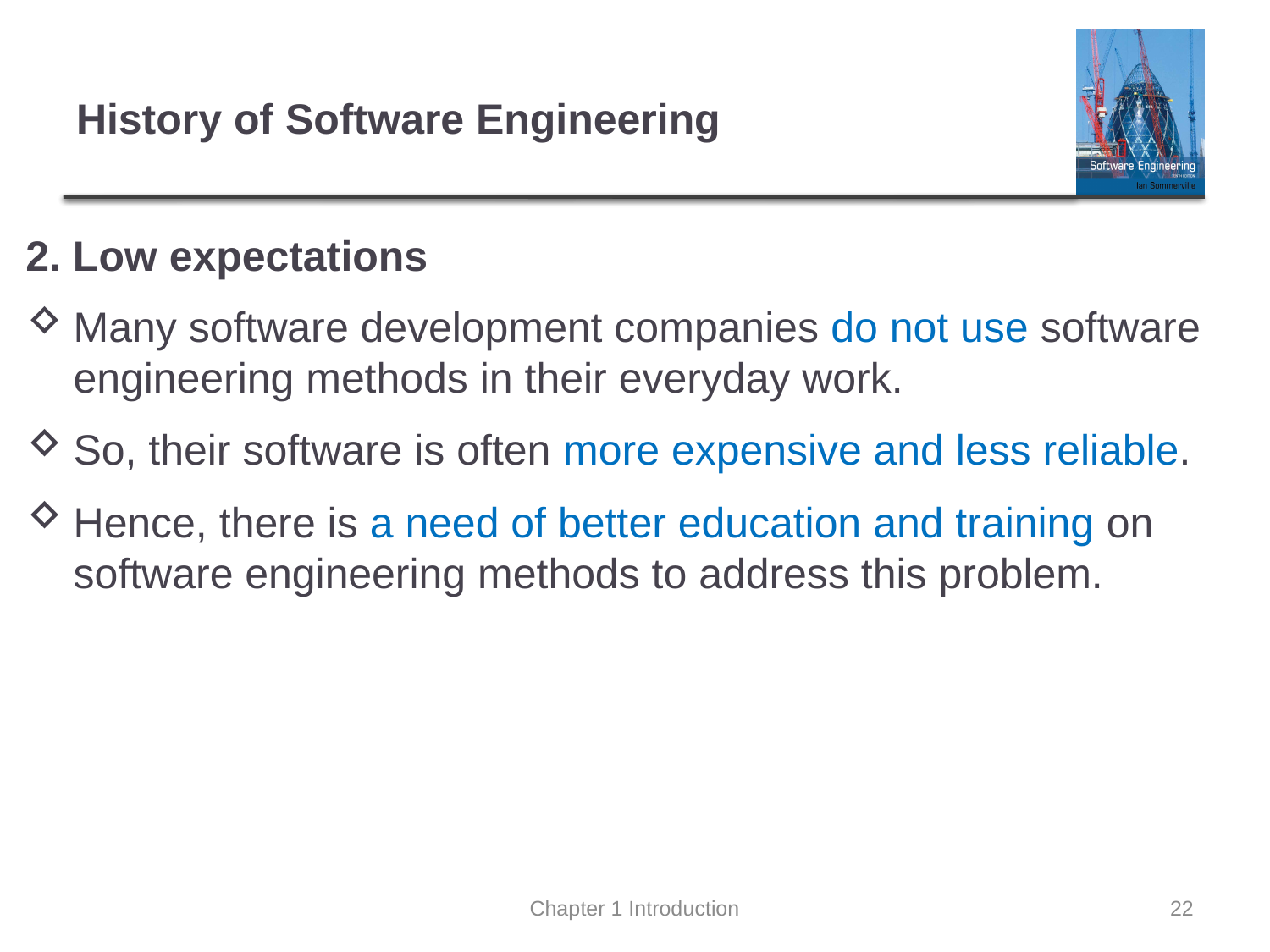

# History of Software Engineering
2. Low expectations
Many software development companies do not use software engineering methods in their everyday work.
So, their software is often more expensive and less reliable.
Hence, there is a need of better education and training on software engineering methods to address this problem.

Chapter 1 Introduction
22